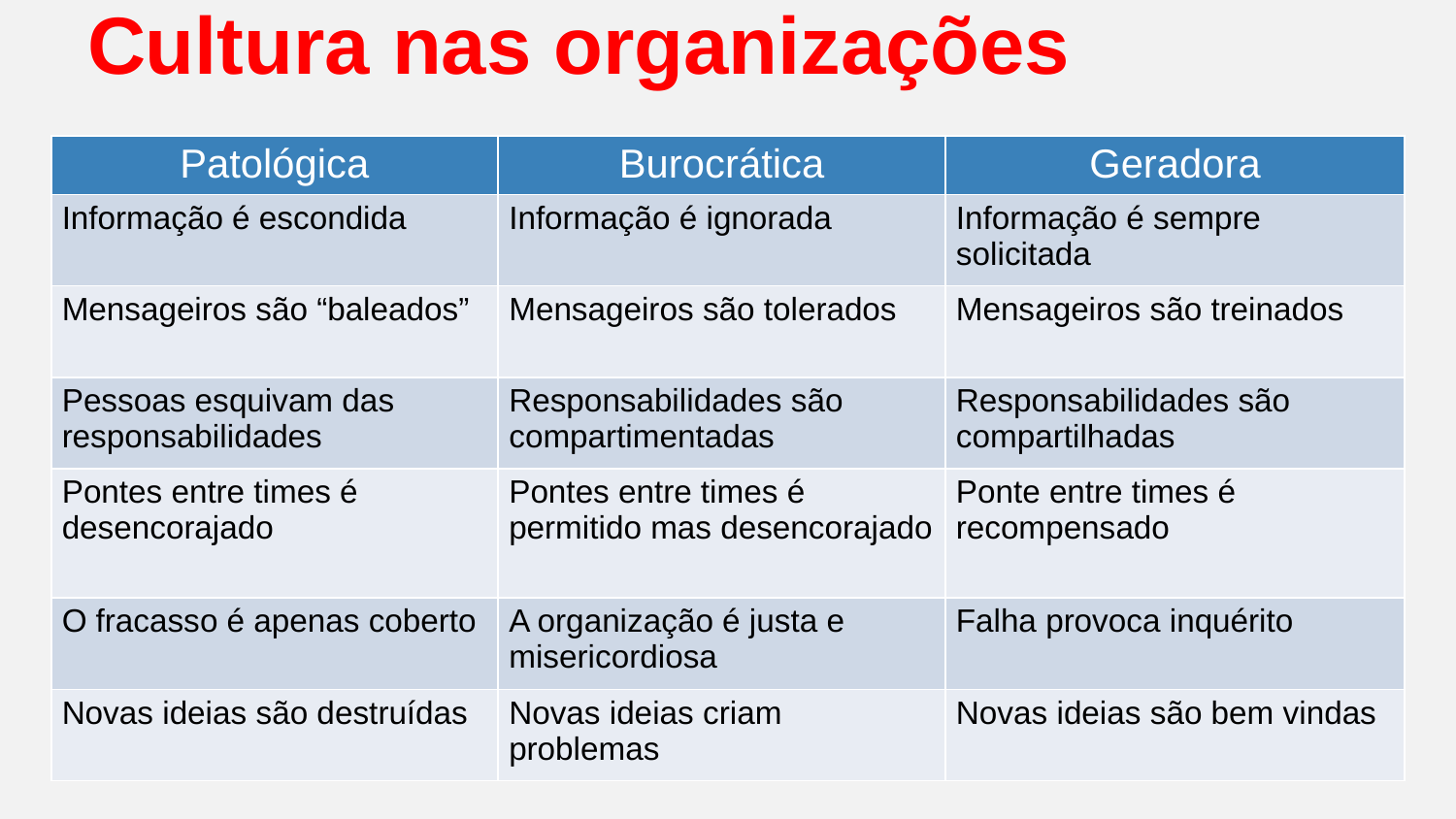

# Cultura nas organizações
| Patológica | Burocrática | Geradora |
| --- | --- | --- |
| Informação é escondida | Informação é ignorada | Informação é sempre solicitada |
| Mensageiros são “baleados” | Mensageiros são tolerados | Mensageiros são treinados |
| Pessoas esquivam das responsabilidades | Responsabilidades são compartimentadas | Responsabilidades são compartilhadas |
| Pontes entre times é desencorajado | Pontes entre times é permitido mas desencorajado | Ponte entre times é recompensado |
| O fracasso é apenas coberto | A organização é justa e misericordiosa | Falha provoca inquérito |
| Novas ideias são destruídas | Novas ideias criam problemas | Novas ideias são bem vindas |